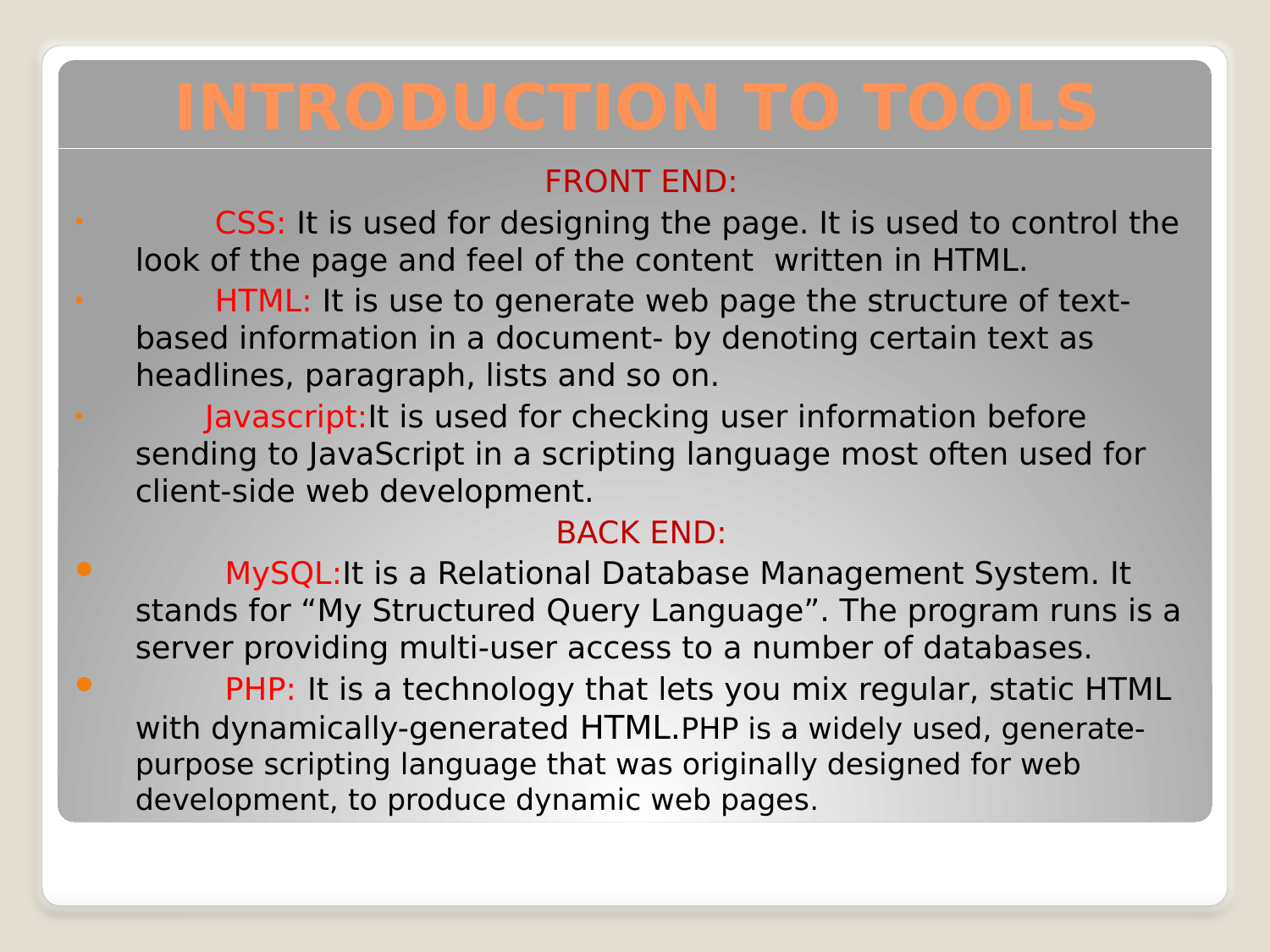

# INTRODUCTION TO TOOLS
FRONT END:
        CSS: It is used for designing the page. It is used to control the look of the page and feel of the content  written in HTML.
        HTML: It is use to generate web page the structure of text-based information in a document- by denoting certain text as headlines, paragraph, lists and so on.
       Javascript:It is used for checking user information before sending to JavaScript in a scripting language most often used for client-side web development.
BACK END:
         MySQL:It is a Relational Database Management System. It stands for “My Structured Query Language”. The program runs is a server providing multi-user access to a number of databases.
         PHP: It is a technology that lets you mix regular, static HTML with dynamically-generated HTML.PHP is a widely used, generate-purpose scripting language that was originally designed for web development, to produce dynamic web pages.